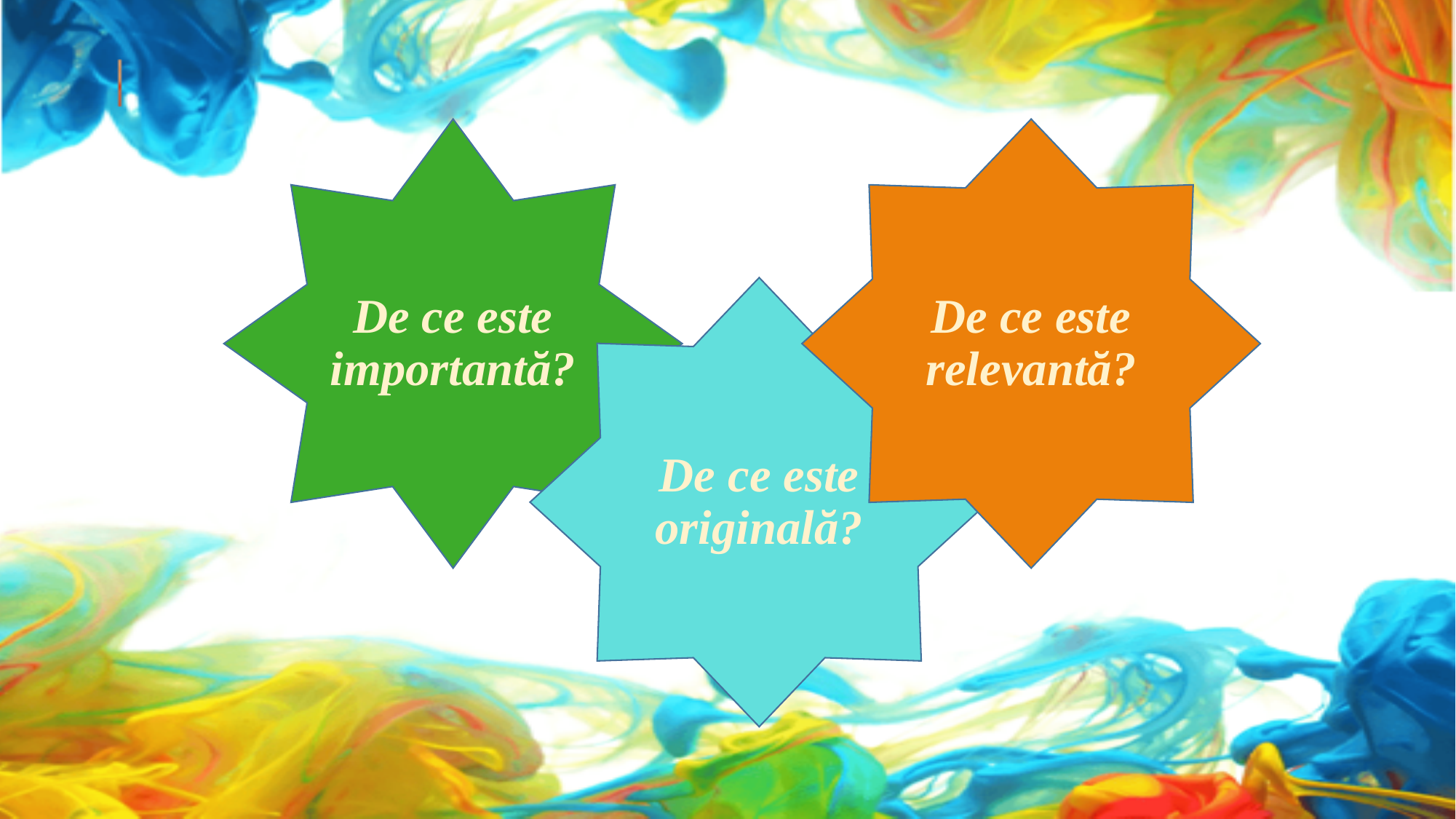

De ce este relevantă?
De ce este importantă?
De ce este originală?